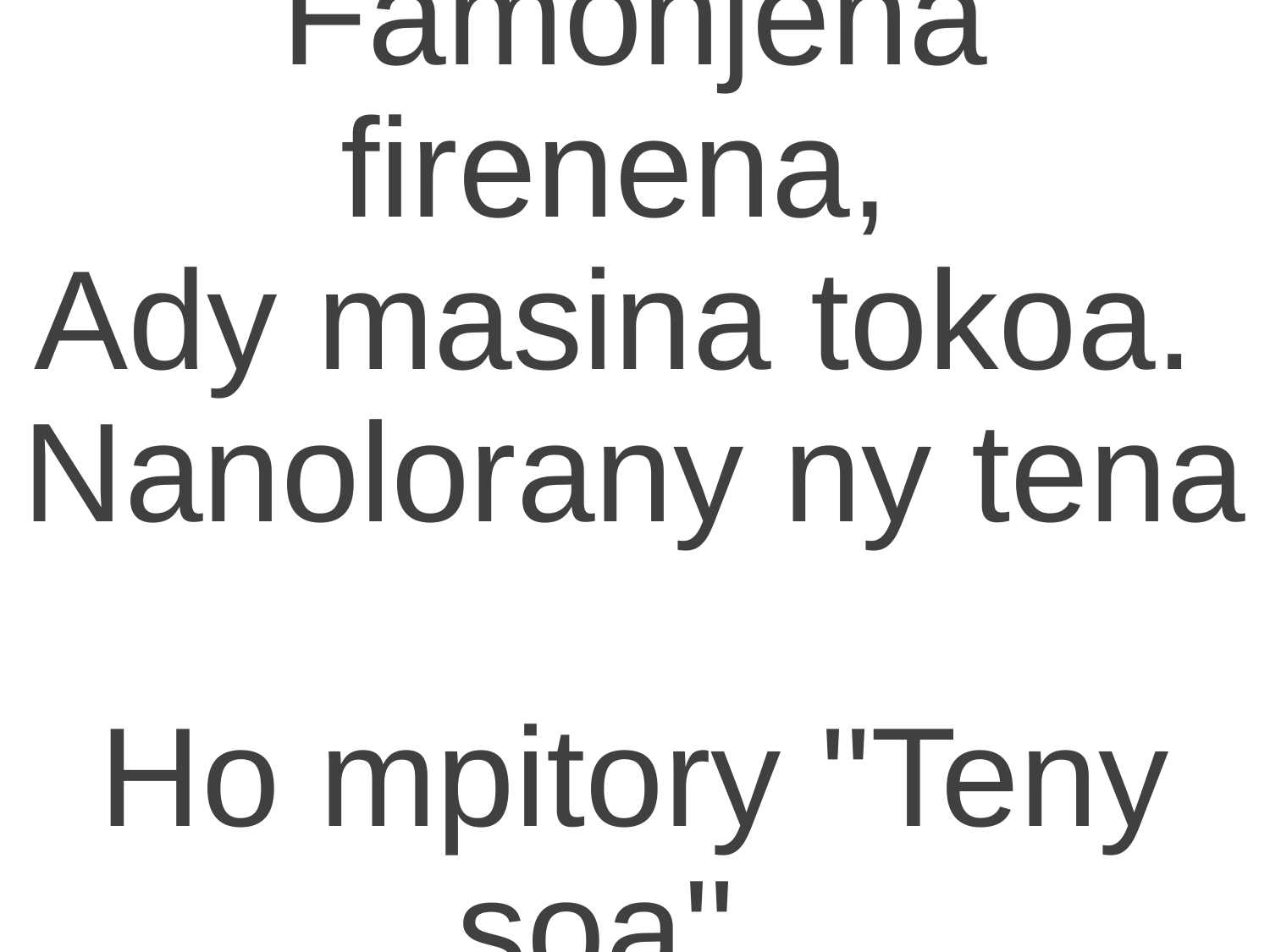

Famonjena firenena,
Ady masina tokoa.
Nanolorany ny tena
Ho mpitory "Teny soa".